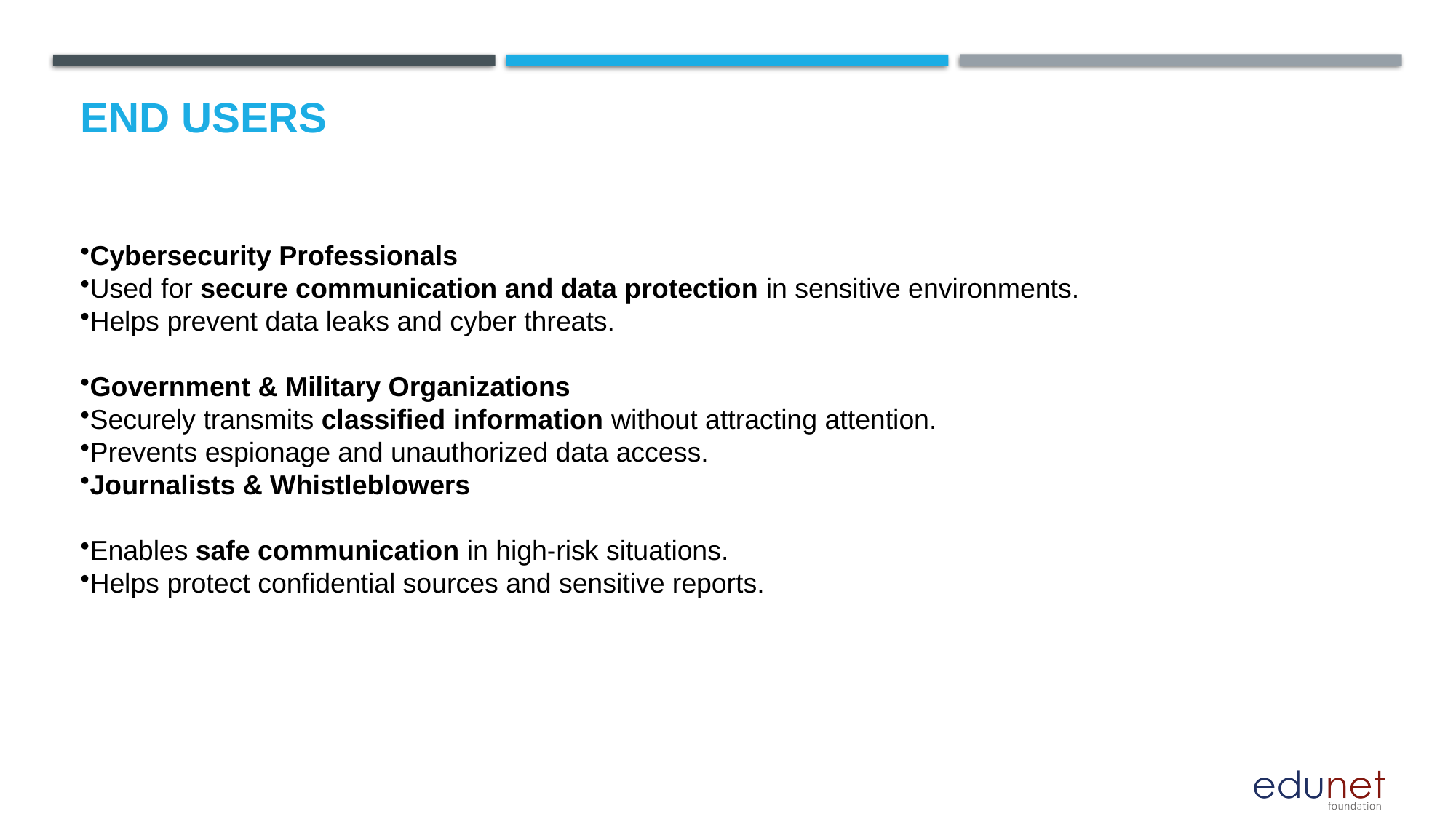

# End users
Cybersecurity Professionals
Used for secure communication and data protection in sensitive environments.
Helps prevent data leaks and cyber threats.

Government & Military Organizations
Securely transmits classified information without attracting attention.
Prevents espionage and unauthorized data access.
Journalists & Whistleblowers

Enables safe communication in high-risk situations.
Helps protect confidential sources and sensitive reports.